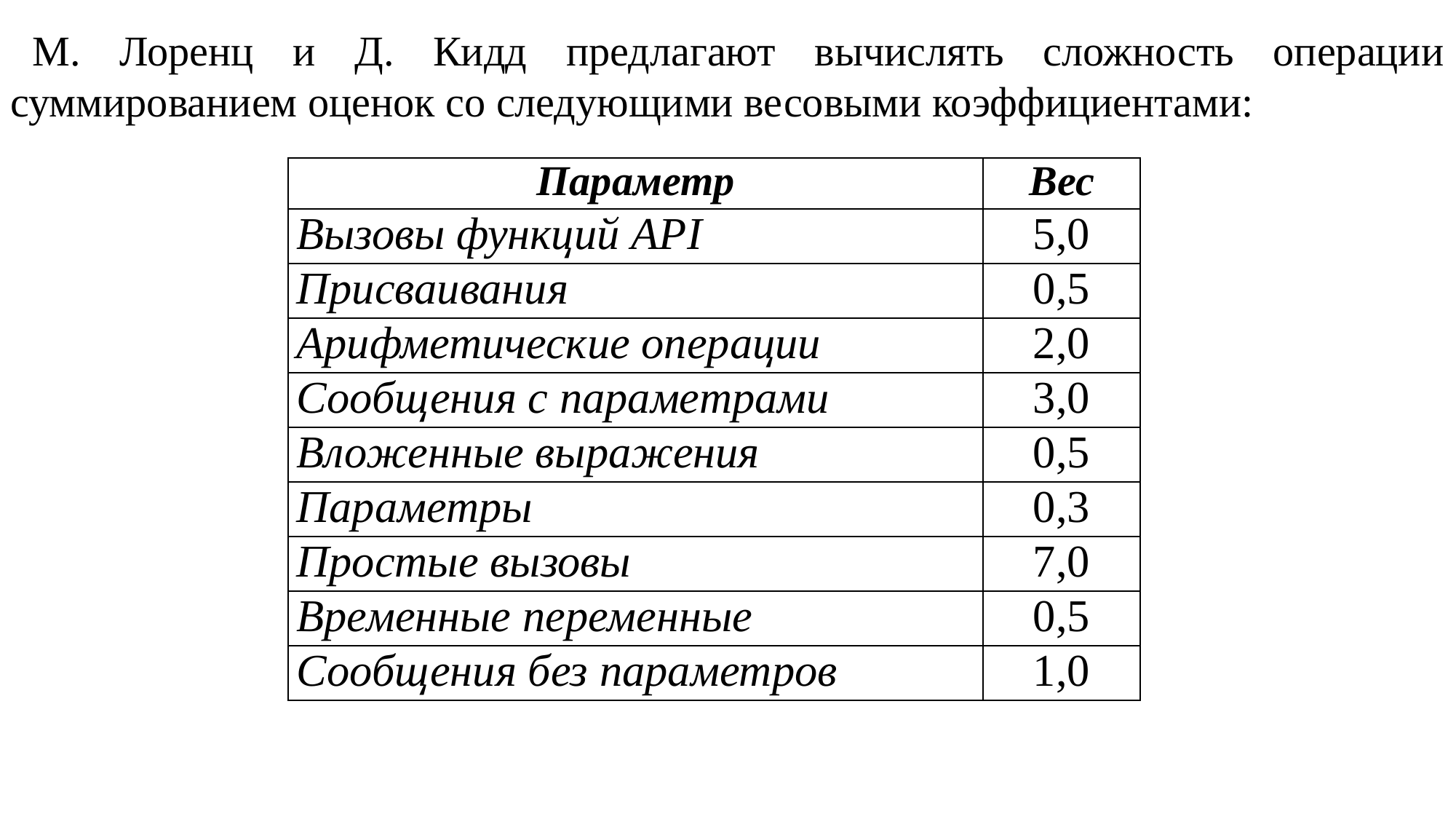

М. Лоренц и Д. Кидд предлагают вычислять сложность операции суммированием оценок со следующими весовыми коэффициентами:
| Параметр | Вес |
| --- | --- |
| Вызовы функций API | 5,0 |
| Присваивания | 0,5 |
| Арифметические операции | 2,0 |
| Сообщения с параметрами | 3,0 |
| Вложенные выражения | 0,5 |
| Параметры | 0,3 |
| Простые вызовы | 7,0 |
| Временные переменные | 0,5 |
| Сообщения без параметров | 1,0 |